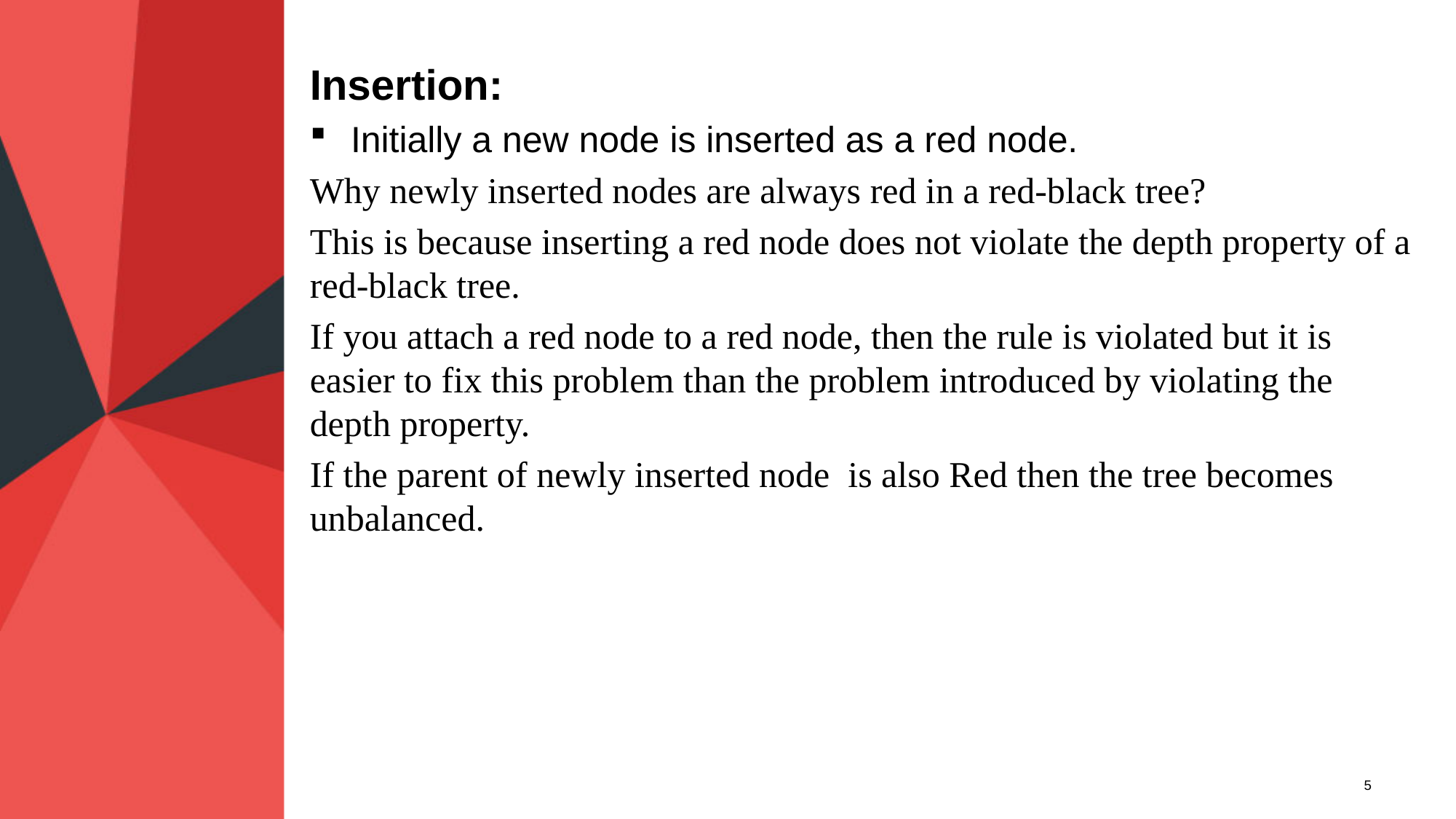

Insertion:
Initially a new node is inserted as a red node.
Why newly inserted nodes are always red in a red-black tree?
This is because inserting a red node does not violate the depth property of a red-black tree.
If you attach a red node to a red node, then the rule is violated but it is easier to fix this problem than the problem introduced by violating the depth property.
If the parent of newly inserted node  is also Red then the tree becomes unbalanced.

5